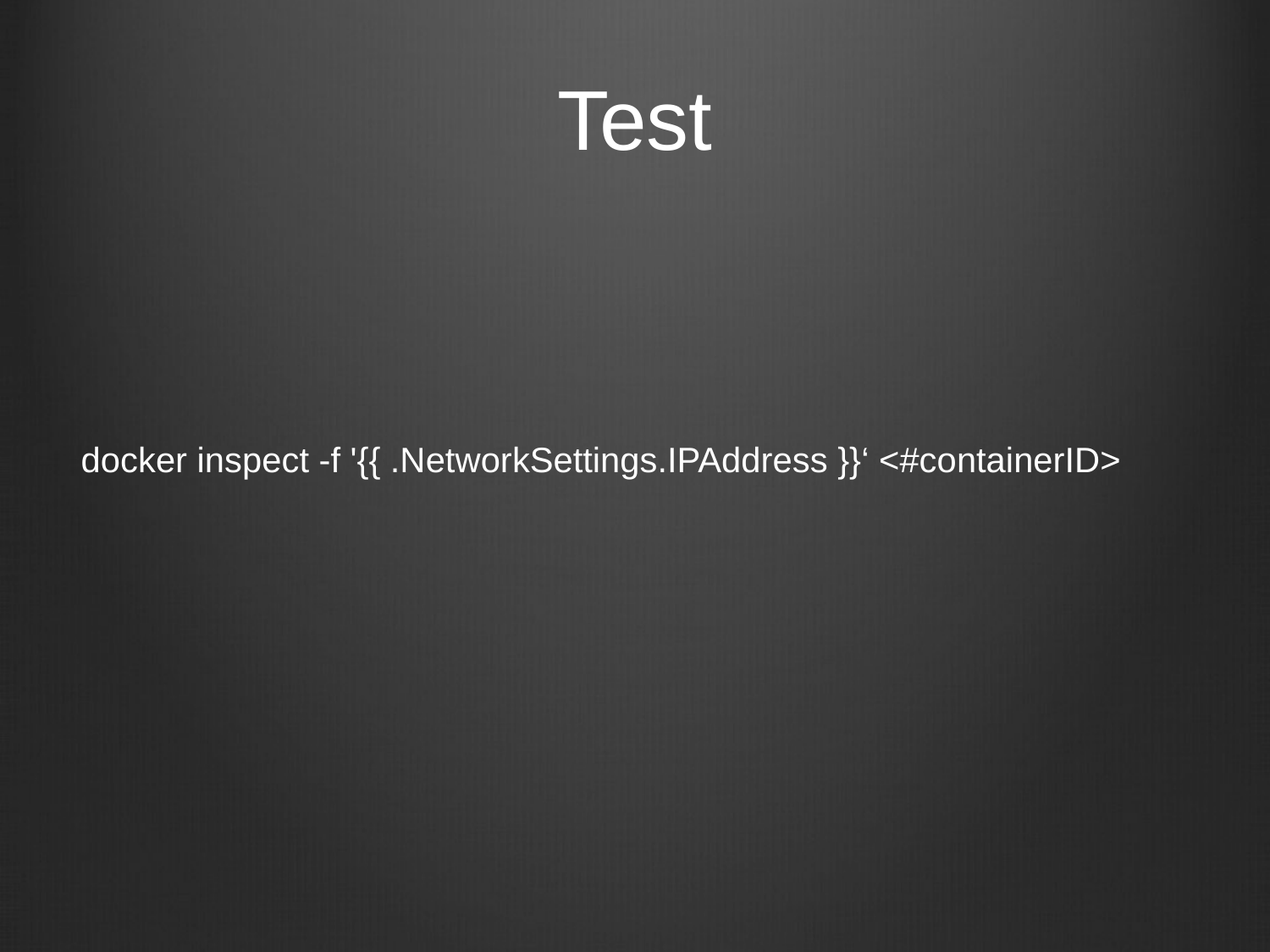

# Test
docker inspect -f '{{ .NetworkSettings.IPAddress }}‘ <#containerID>